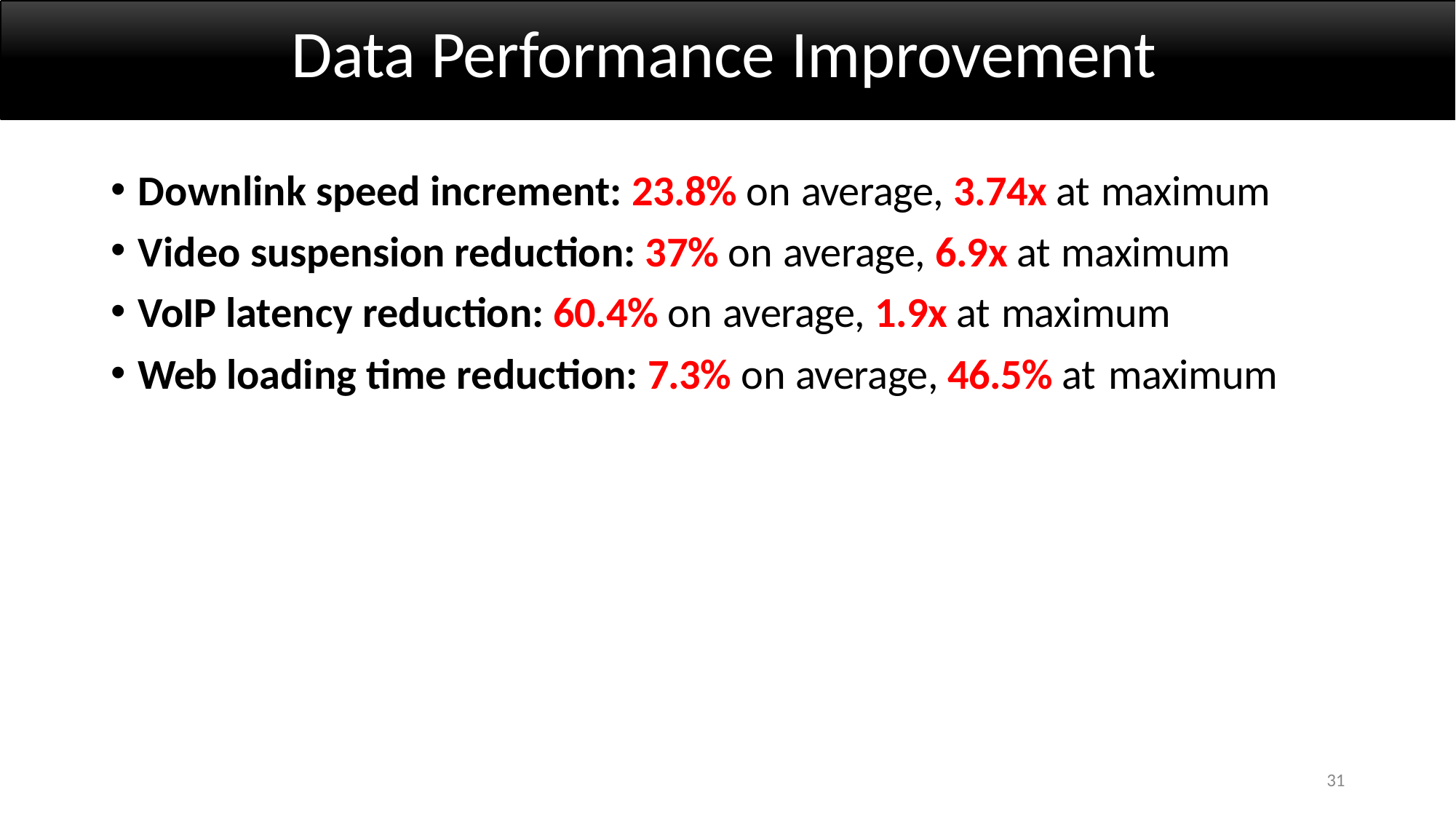

# Data Performance Improvement
Downlink speed increment: 23.8% on average, 3.74x at maximum
Video suspension reduction: 37% on average, 6.9x at maximum
VoIP latency reduction: 60.4% on average, 1.9x at maximum
Web loading time reduction: 7.3% on average, 46.5% at maximum
31